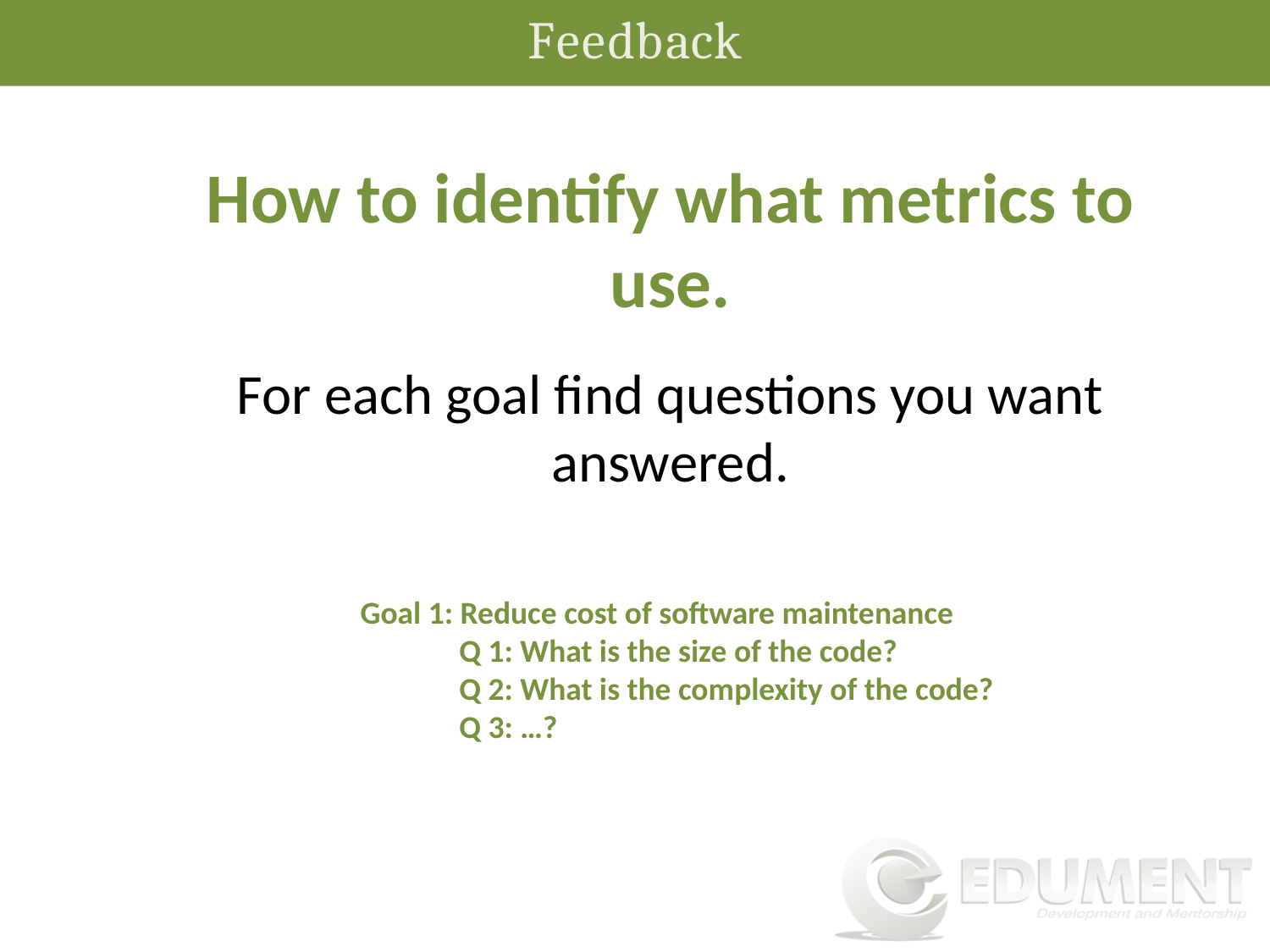

Feedback
How to identify what metrics to use.
For each goal find questions you want answered.
Goal 1: Reduce cost of software maintenance
	Q 1: What is the size of the code?
	Q 2: What is the complexity of the code?
	Q 3: …?